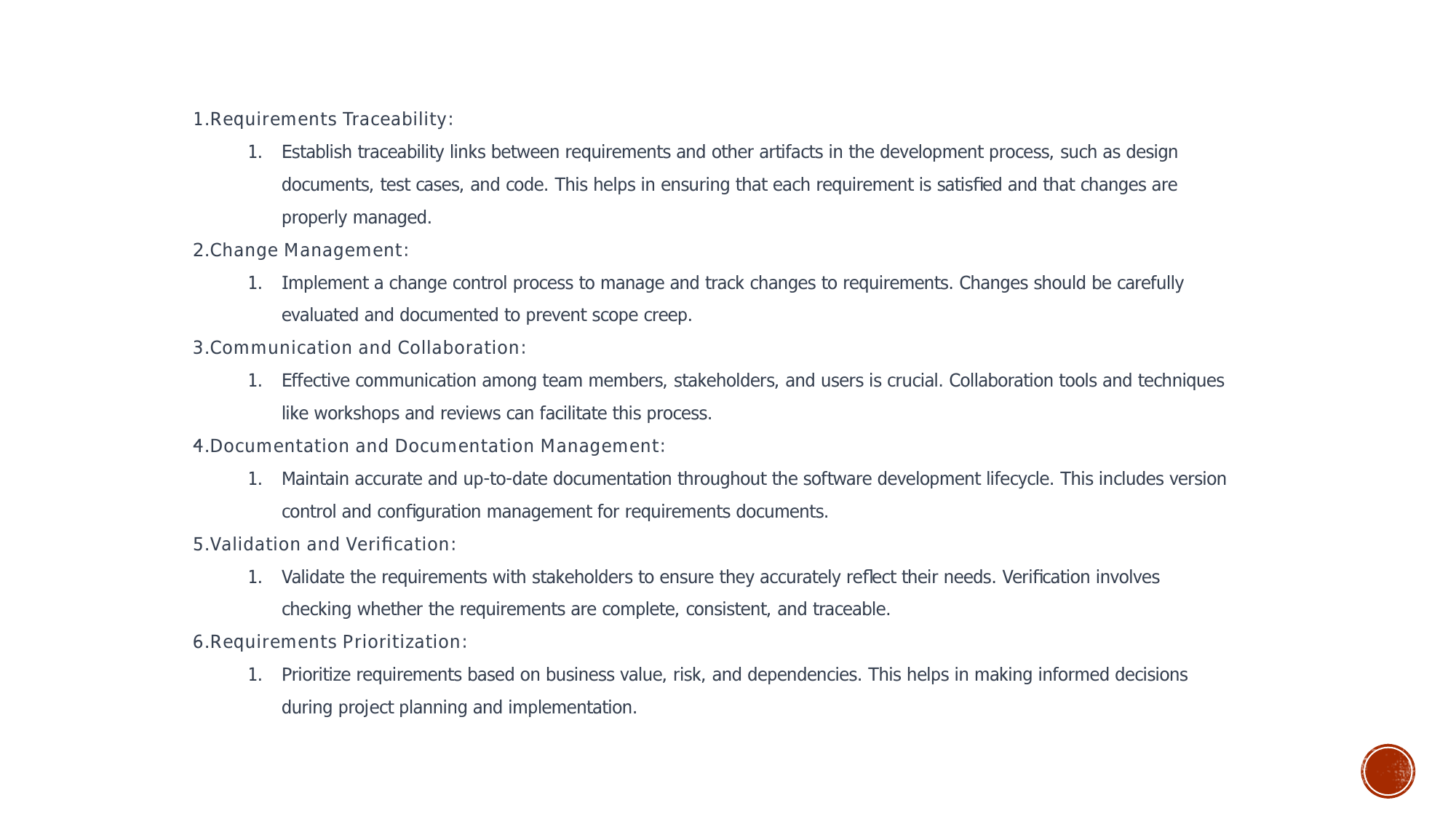

Requirements Traceability:
Establish traceability links between requirements and other artifacts in the development process, such as design documents, test cases, and code. This helps in ensuring that each requirement is satisfied and that changes are properly managed.
Change Management:
Implement a change control process to manage and track changes to requirements. Changes should be carefully evaluated and documented to prevent scope creep.
Communication and Collaboration:
Effective communication among team members, stakeholders, and users is crucial. Collaboration tools and techniques like workshops and reviews can facilitate this process.
Documentation and Documentation Management:
Maintain accurate and up-to-date documentation throughout the software development lifecycle. This includes version control and configuration management for requirements documents.
Validation and Verification:
Validate the requirements with stakeholders to ensure they accurately reflect their needs. Verification involves checking whether the requirements are complete, consistent, and traceable.
Requirements Prioritization:
Prioritize requirements based on business value, risk, and dependencies. This helps in making informed decisions during project planning and implementation.